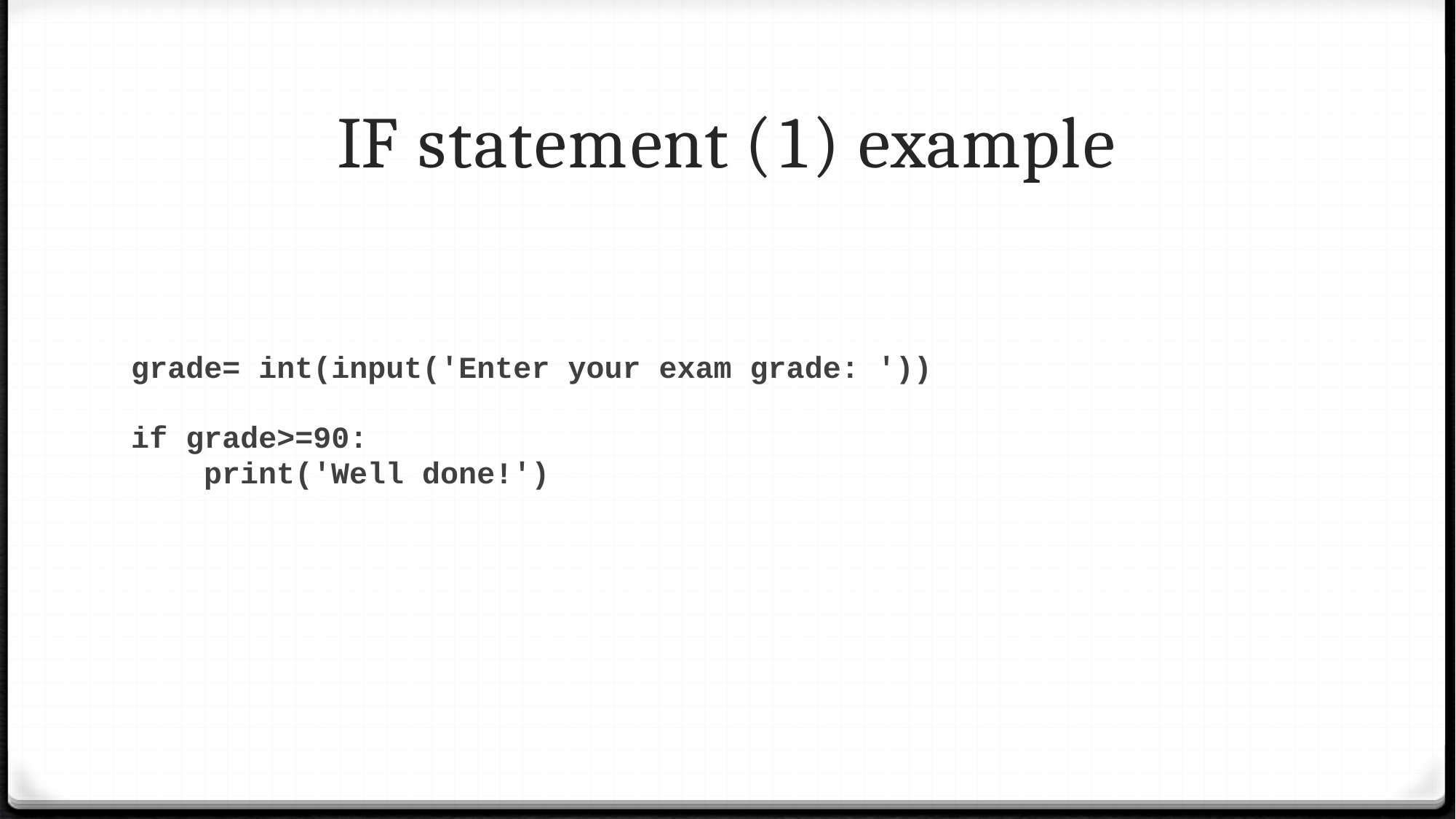

# IF statement (1) example
grade= int(input('Enter your exam grade: '))

if grade>=90:
    print('Well done!')